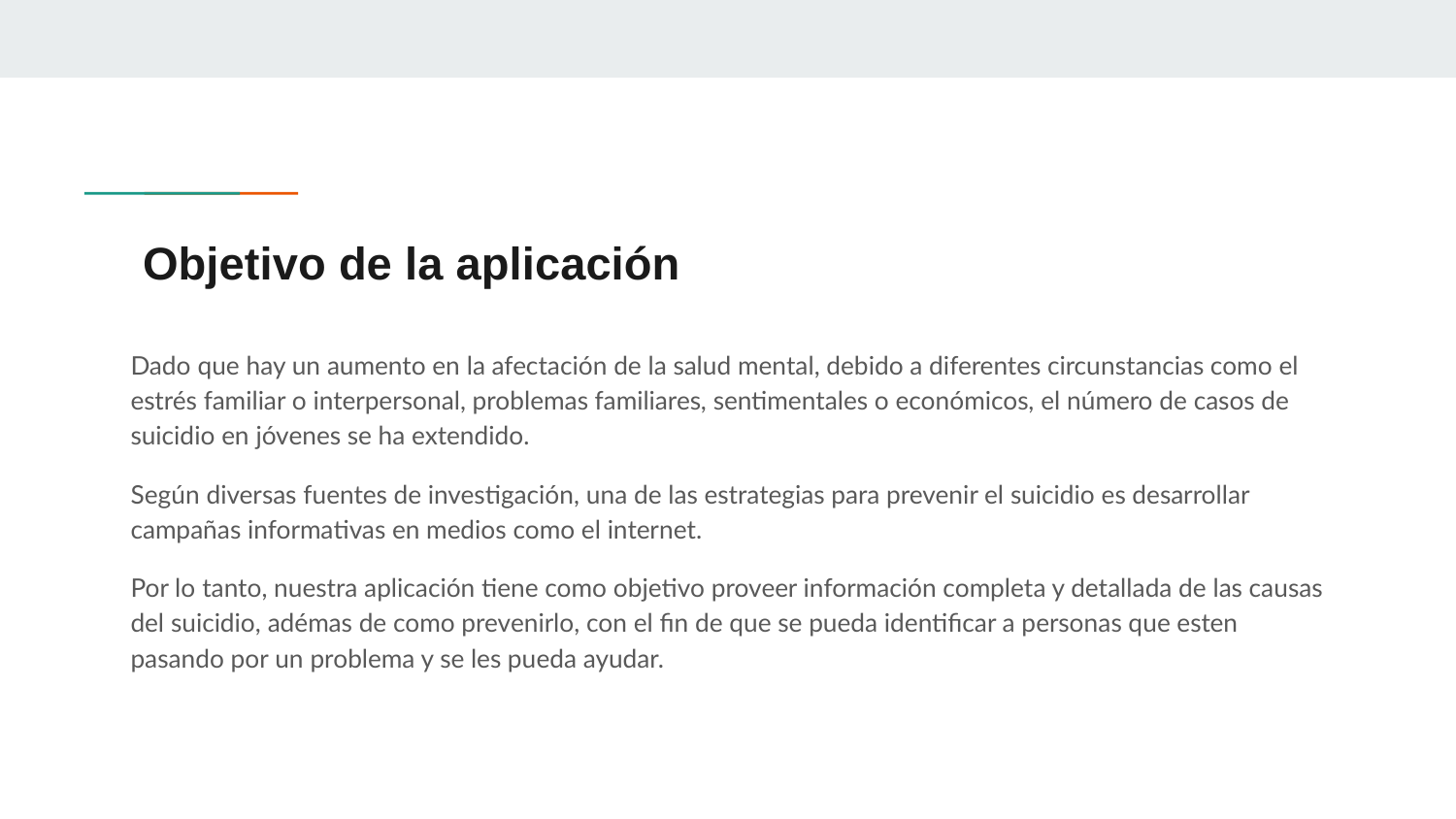

# Objetivo de la aplicación
Dado que hay un aumento en la afectación de la salud mental, debido a diferentes circunstancias como el estrés familiar o interpersonal, problemas familiares, sentimentales o económicos, el número de casos de suicidio en jóvenes se ha extendido.
Según diversas fuentes de investigación, una de las estrategias para prevenir el suicidio es desarrollar campañas informativas en medios como el internet.
Por lo tanto, nuestra aplicación tiene como objetivo proveer información completa y detallada de las causas del suicidio, adémas de como prevenirlo, con el fin de que se pueda identificar a personas que esten pasando por un problema y se les pueda ayudar.